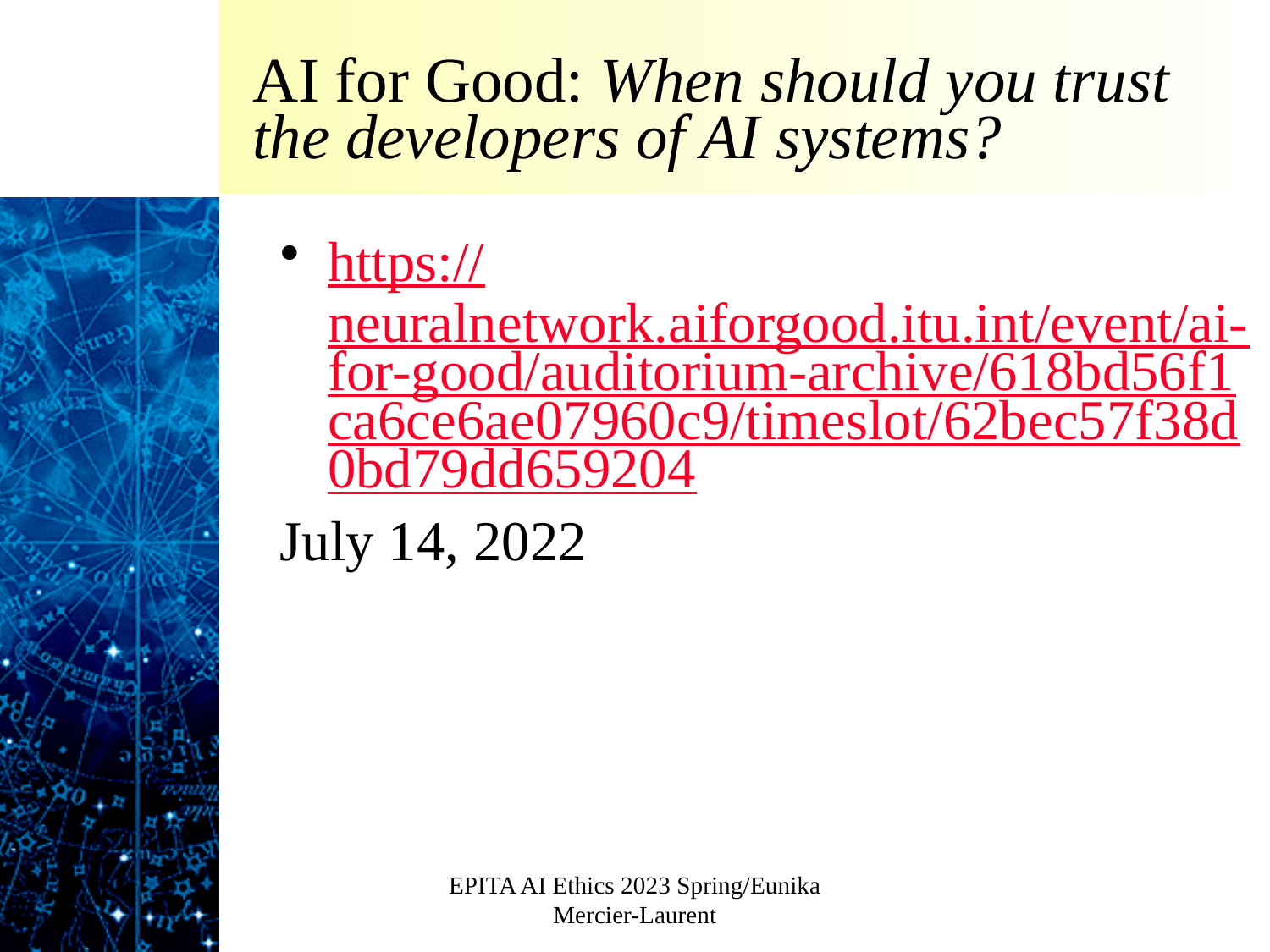

# AI for Good: When should you trust the developers of AI systems?
https://neuralnetwork.aiforgood.itu.int/event/ai-for-good/auditorium-archive/618bd56f1ca6ce6ae07960c9/timeslot/62bec57f38d0bd79dd659204
July 14, 2022

EPITA AI Ethics 2023 Spring/Eunika Mercier-Laurent